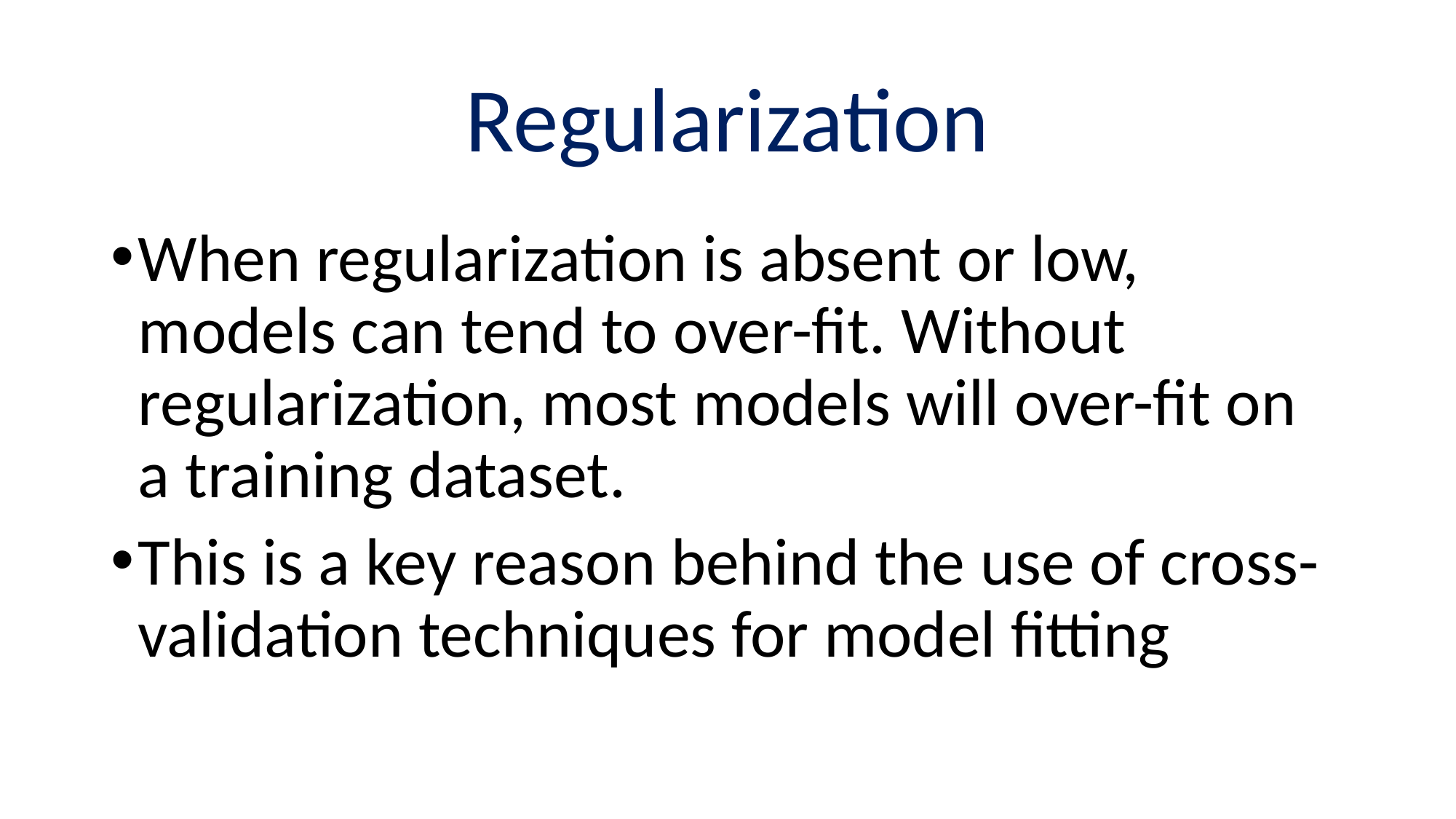

# Regularization
When regularization is absent or low, models can tend to over-fit. Without regularization, most models will over-fit on a training dataset.
This is a key reason behind the use of cross-validation techniques for model fitting